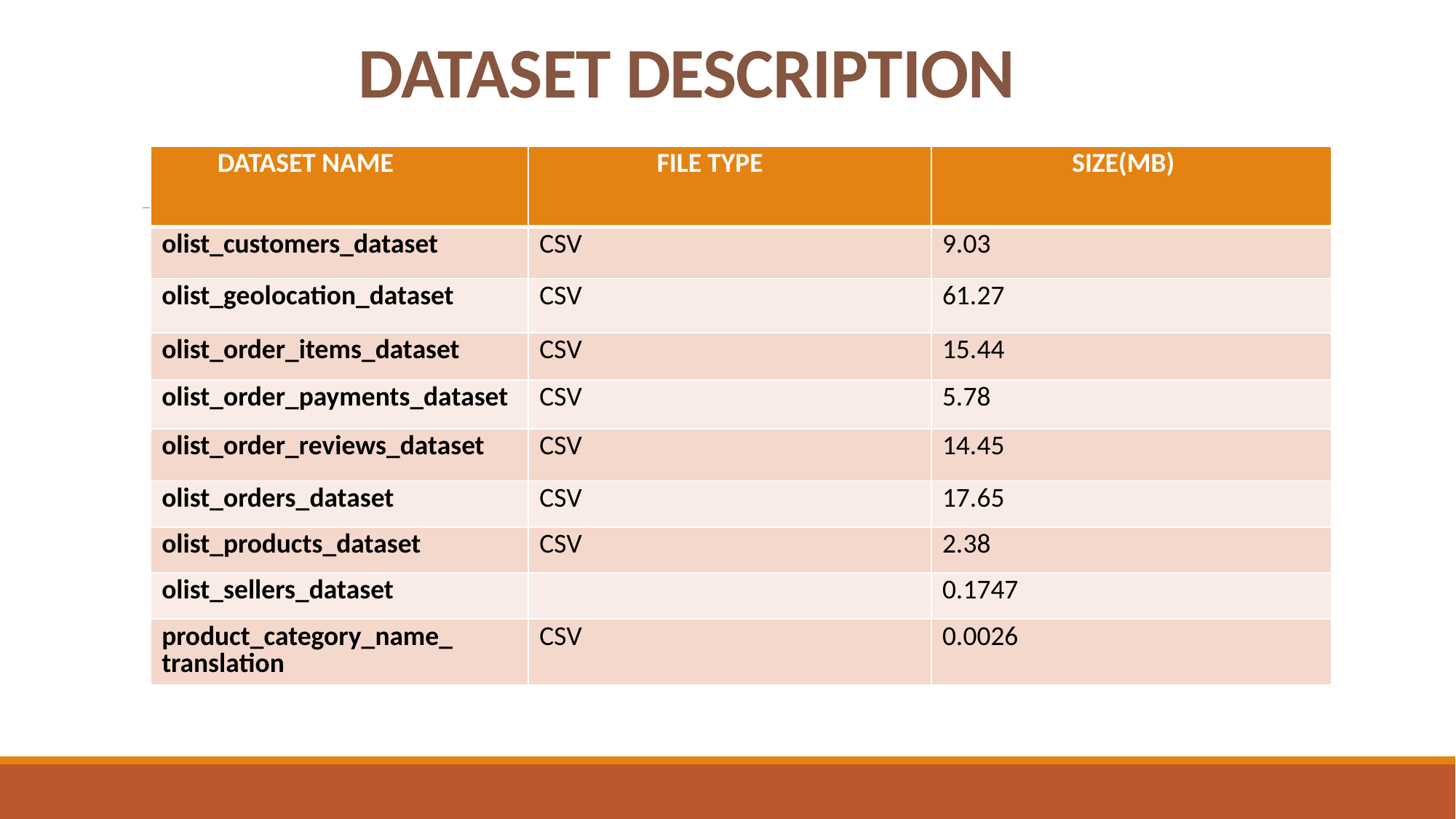

# DATASET DESCRIPTION
| DATASET NAME | FILE TYPE | SIZE(MB) |
| --- | --- | --- |
| olist\_customers\_dataset | CSV | 9.03 |
| olist\_geolocation\_dataset | CSV | 61.27 |
| olist\_order\_items\_dataset | CSV | 15.44 |
| olist\_order\_payments\_dataset | CSV | 5.78 |
| olist\_order\_reviews\_dataset | CSV | 14.45 |
| olist\_orders\_dataset | CSV | 17.65 |
| olist\_products\_dataset | CSV | 2.38 |
| olist\_sellers\_dataset |  | 0.1747 |
| product\_category\_name\_ translation | CSV | 0.0026 |